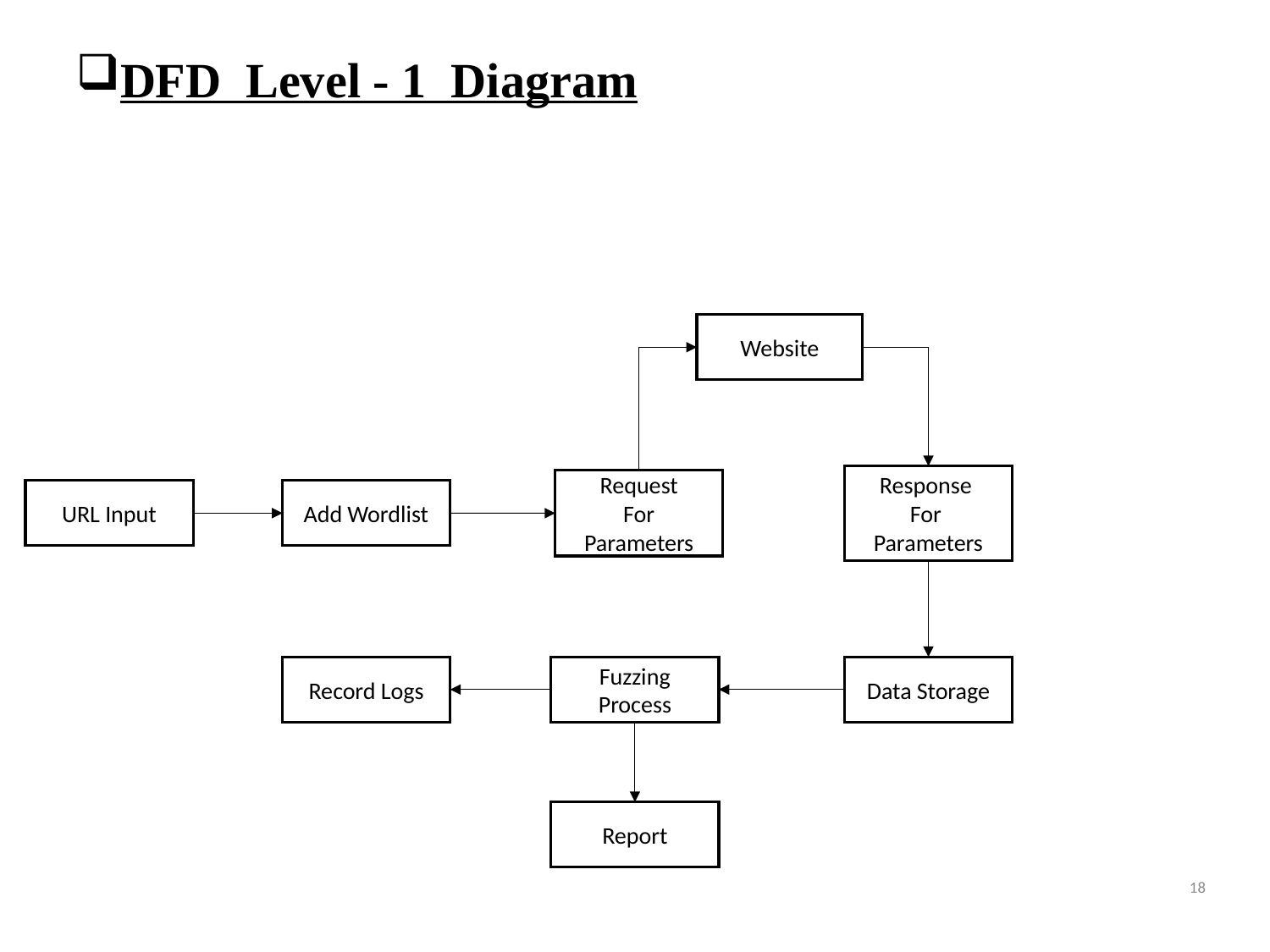

DFD  Level - 1  Diagram
Website
Response
For
Parameters
Request
For
Parameters
URL Input
Add Wordlist
Record Logs
Data Storage
Fuzzing
Process
Report
18